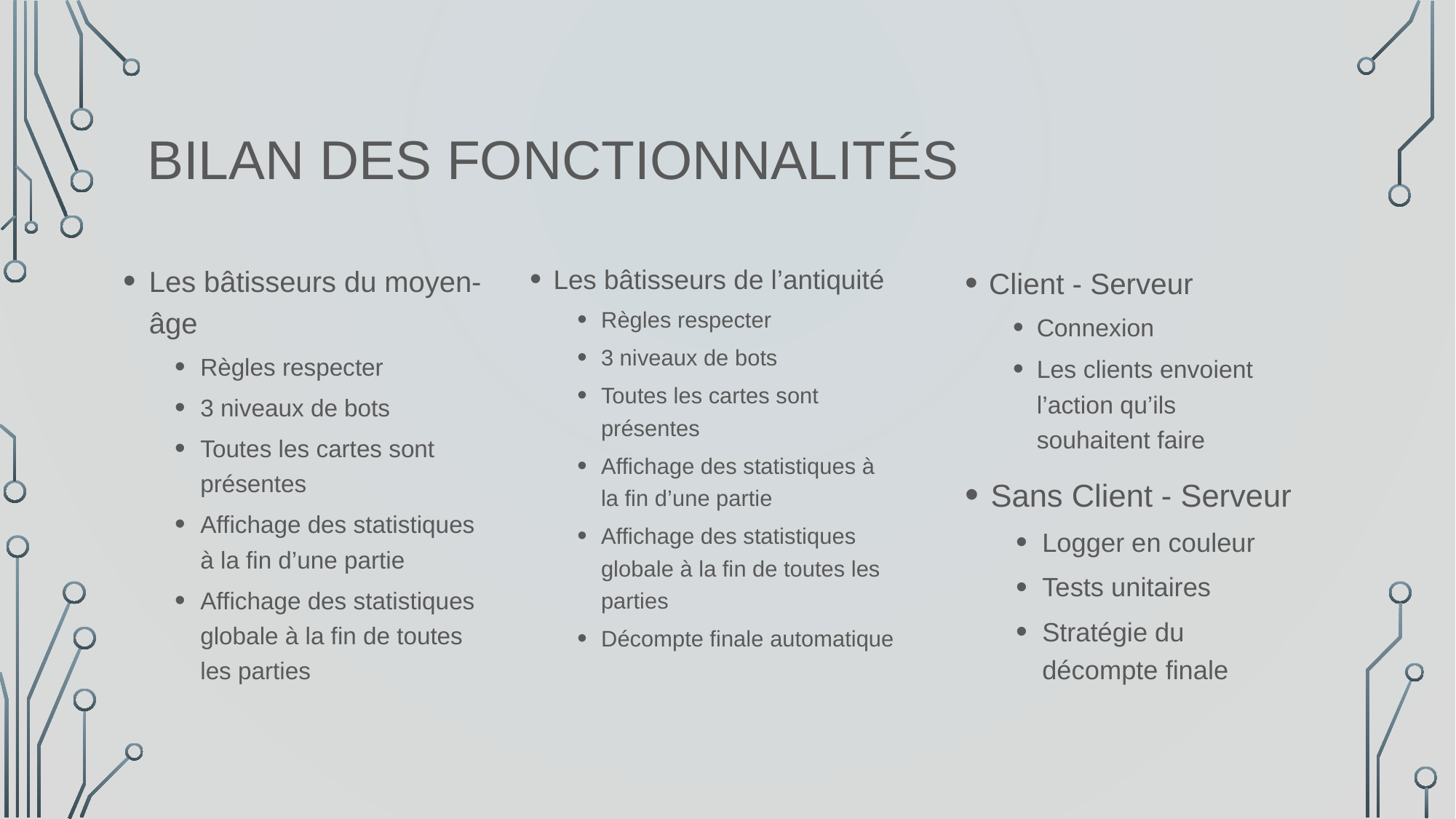

# Bilan des fonctionnalités
Les bâtisseurs du moyen-âge
Règles respecter
3 niveaux de bots
Toutes les cartes sont présentes
Affichage des statistiques à la fin d’une partie
Affichage des statistiques globale à la fin de toutes les parties
Les bâtisseurs de l’antiquité
Règles respecter
3 niveaux de bots
Toutes les cartes sont présentes
Affichage des statistiques à la fin d’une partie
Affichage des statistiques globale à la fin de toutes les parties
Décompte finale automatique

Client - Serveur
Connexion
Les clients envoient l’action qu’ils souhaitent faire

Sans Client - Serveur
Logger en couleur
Tests unitaires
Stratégie du décompte finale